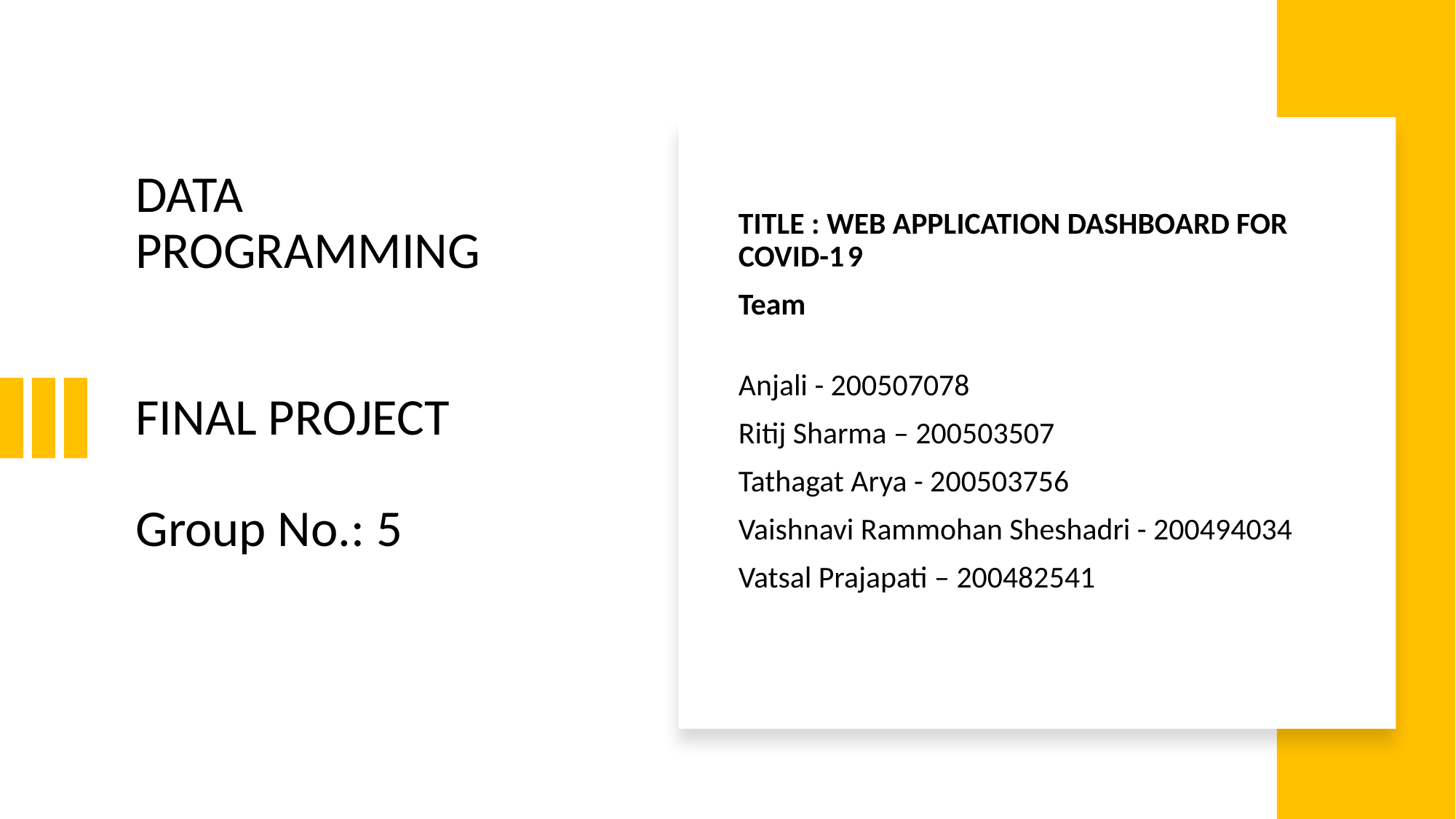

DATA PROGRAMMING
FINAL PROJECT
Group No.: 5
TITLE : WEB APPLICATION DASHBOARD FOR COVID-1	9
Team
Anjali - 200507078
Ritij Sharma – 200503507
Tathagat Arya - 200503756
Vaishnavi Rammohan Sheshadri - 200494034
Vatsal Prajapati – 200482541